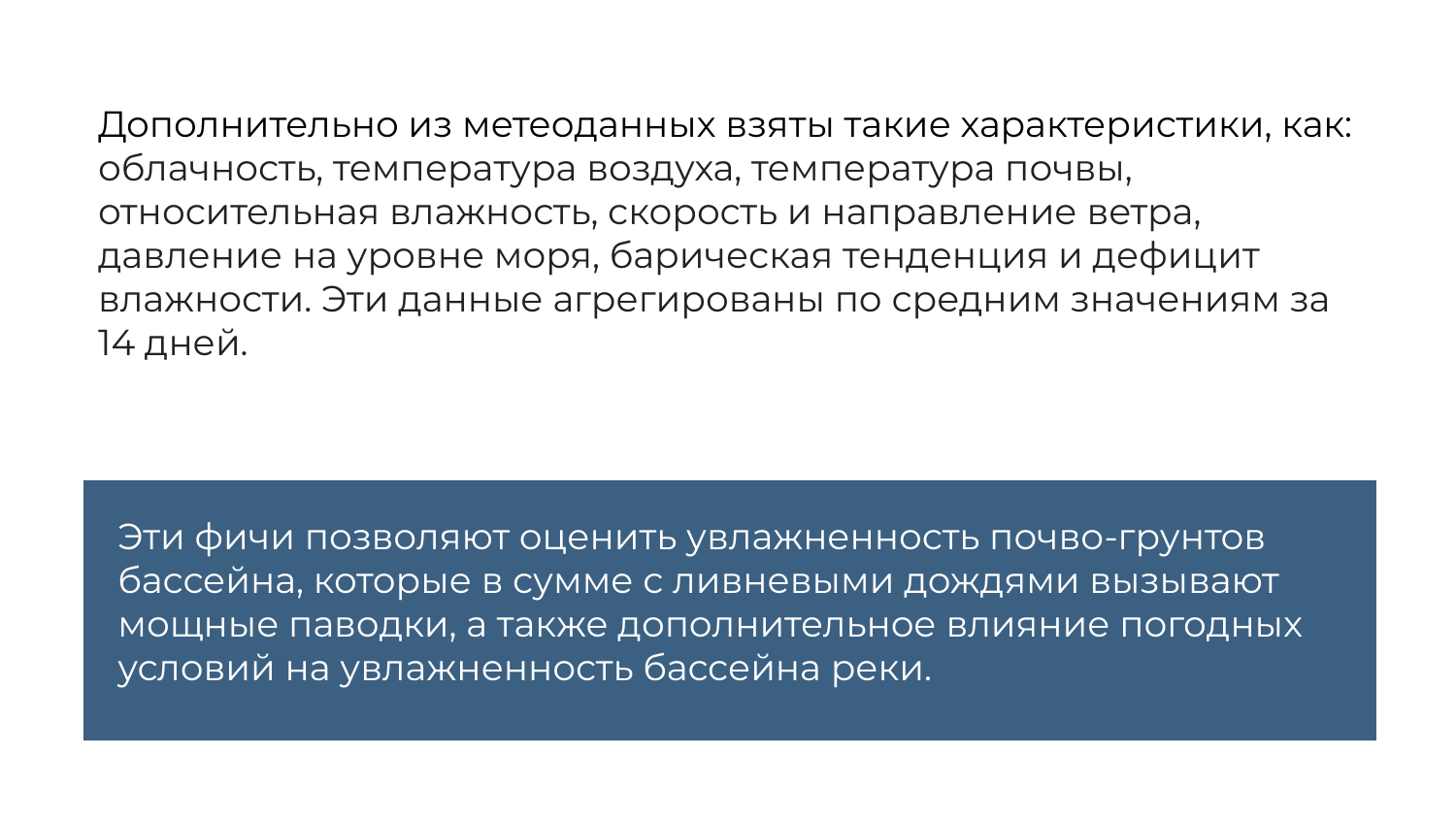

Дополнительно из метеоданных взяты такие характеристики, как: облачность, температура воздуха, температура почвы, относительная влажность, скорость и направление ветра, давление на уровне моря, барическая тенденция и дефицит влажности. Эти данные агрегированы по средним значениям за 14 дней.

Эти фичи позволяют оценить увлажненность почво-грунтов бассейна, которые в сумме с ливневыми дождями вызывают мощные паводки, а также дополнительное влияние погодных условий на увлажненность бассейна реки.